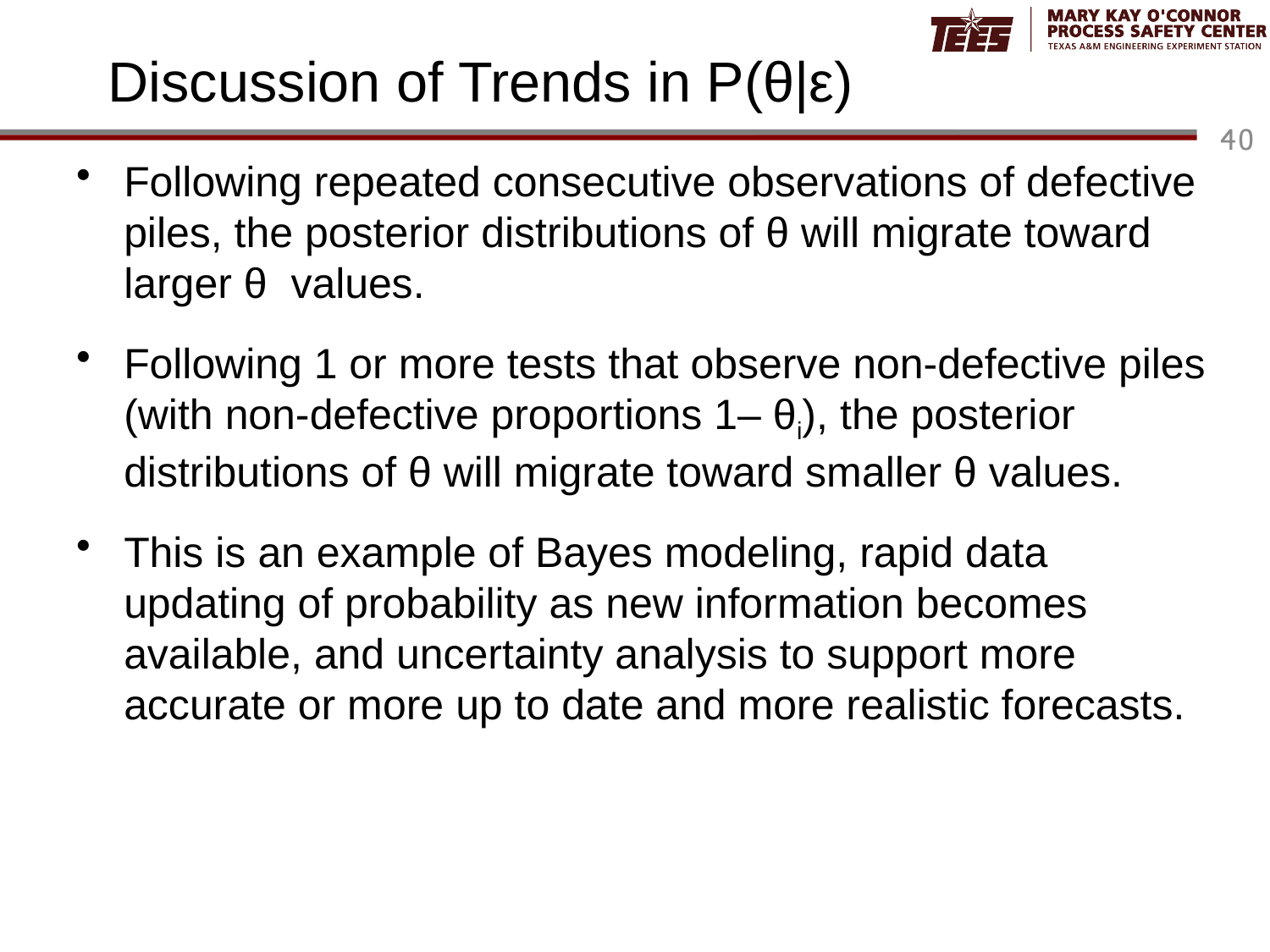

# Discussion of Trends in P(θ|ε)
Following repeated consecutive observations of defective piles, the posterior distributions of θ will migrate toward larger θ  values.
Following 1 or more tests that observe non-defective piles (with non-defective proportions 1– θi), the posterior distributions of θ will migrate toward smaller θ values.
This is an example of Bayes modeling, rapid data updating of probability as new information becomes available, and uncertainty analysis to support more accurate or more up to date and more realistic forecasts.